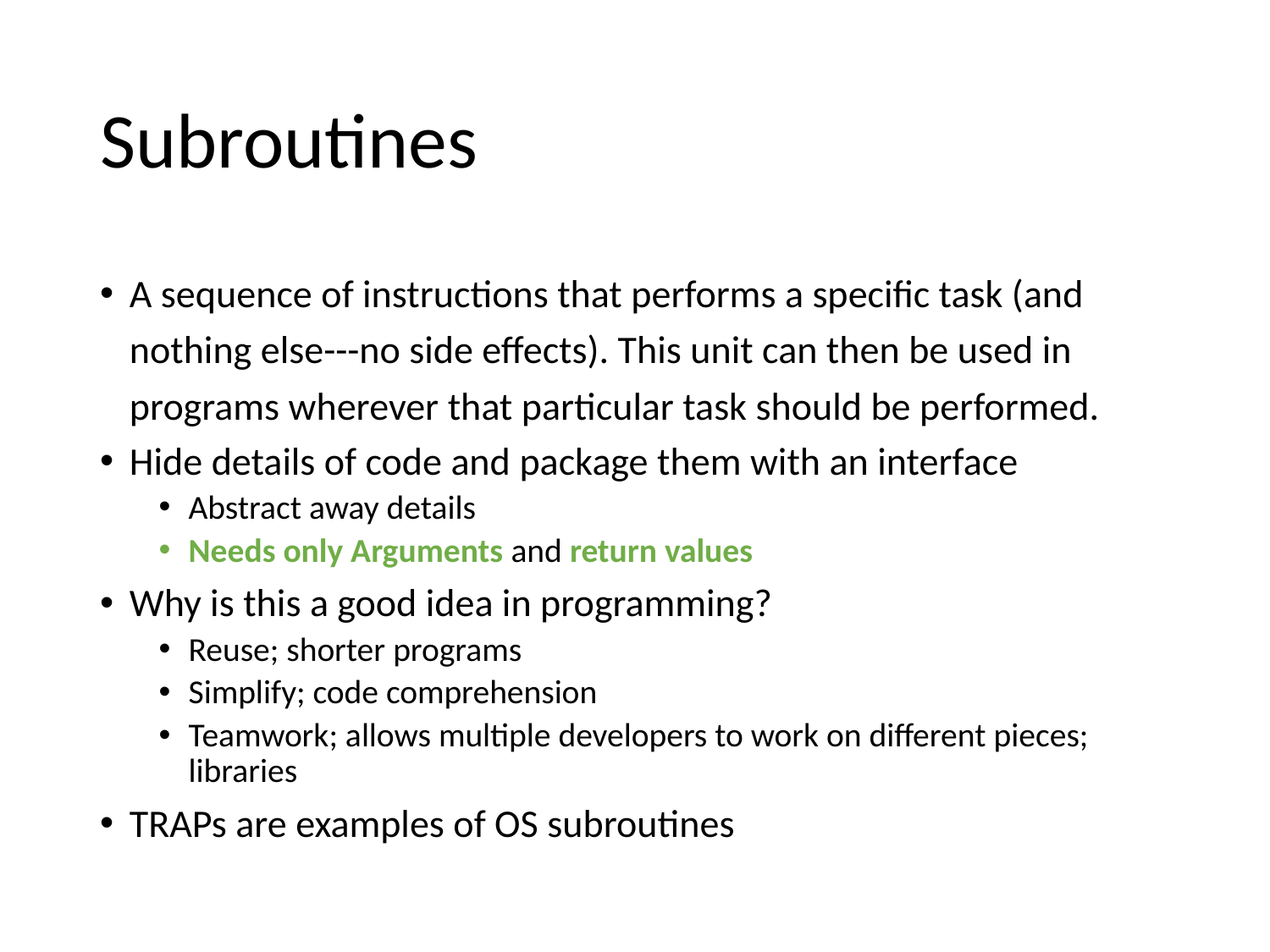

# Subroutines
A sequence of instructions that performs a specific task (and nothing else---no side effects). This unit can then be used in programs wherever that particular task should be performed.
Hide details of code and package them with an interface
Abstract away details
Needs only Arguments and return values
Why is this a good idea in programming?
Reuse; shorter programs
Simplify; code comprehension
Teamwork; allows multiple developers to work on different pieces; libraries
TRAPs are examples of OS subroutines